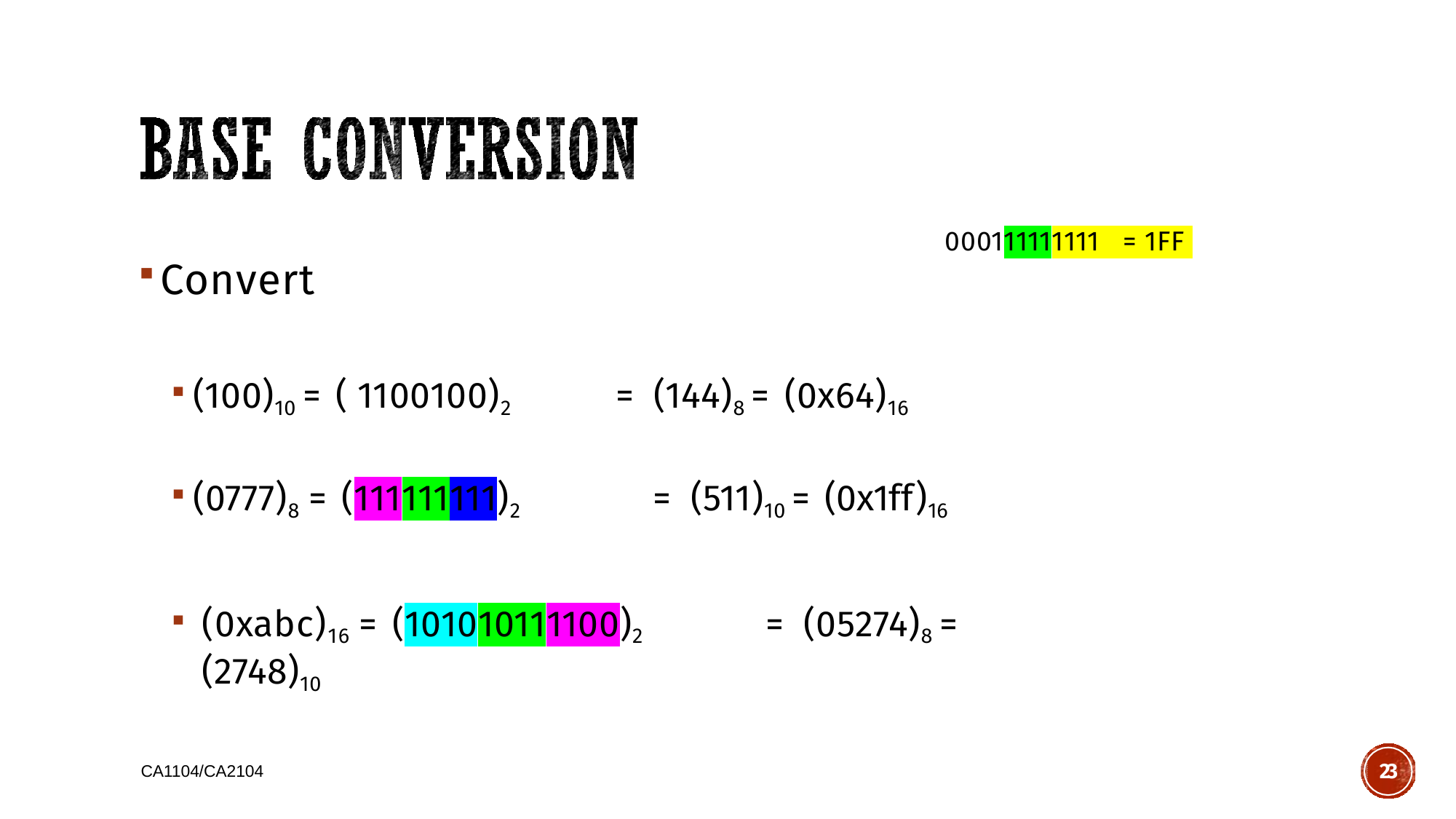

000111111111   = 1FF
Convert

(100)10 = ( 1100100)2	= (144)8 = (0x64)16

(0777)8 = (111111111)2	= (511)10 = (0x1ff)16

(0xabc)16 = (101010111100)2	= (05274)8 = (2748)10

23
CA1104/CA2104